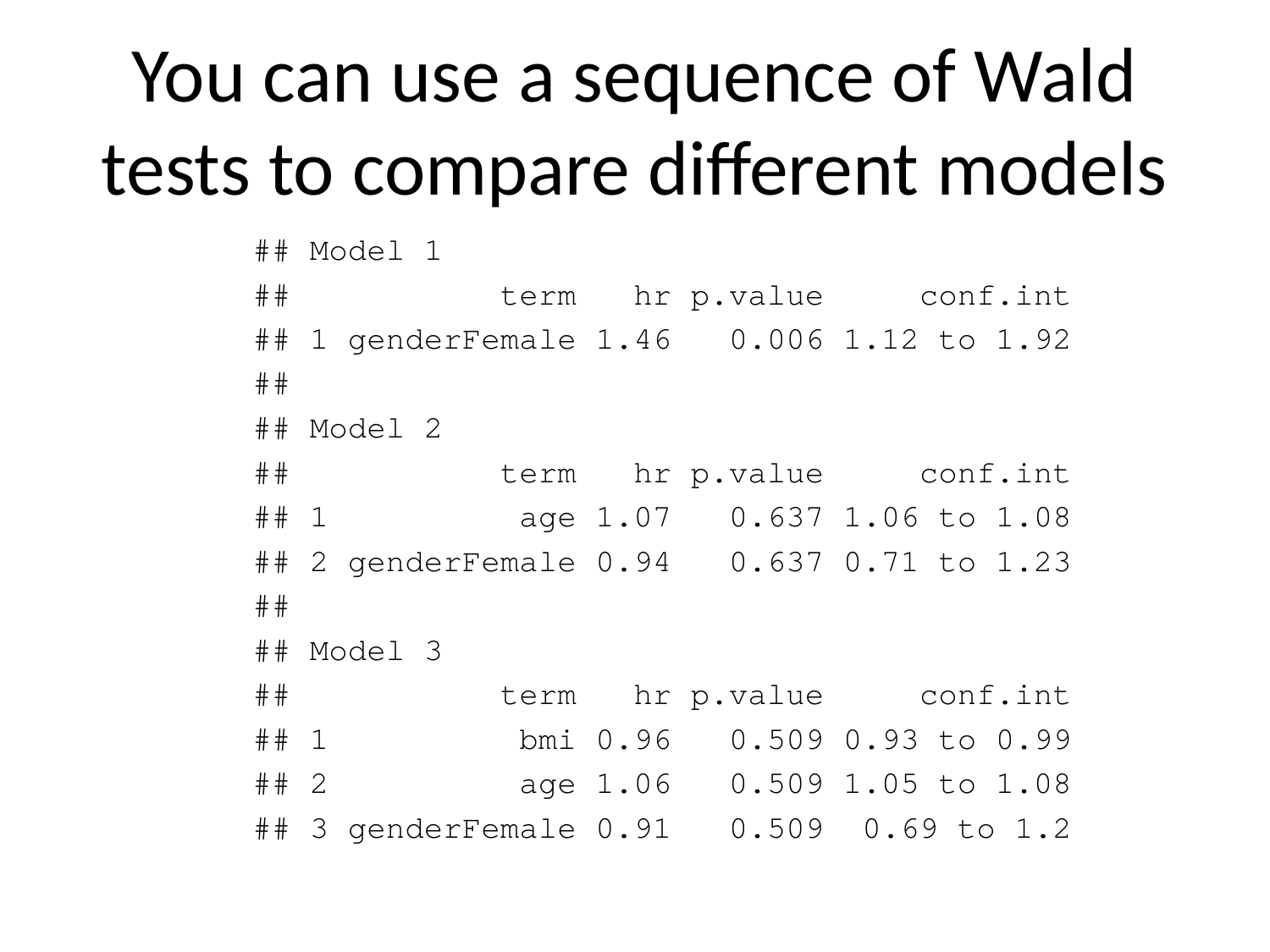

# You can use a sequence of Wald tests to compare different models
## Model 1
##           term   hr p.value     conf.int
## 1 genderFemale 1.46   0.006 1.12 to 1.92
##
## Model 2
##           term   hr p.value     conf.int
## 1          age 1.07   0.637 1.06 to 1.08
## 2 genderFemale 0.94   0.637 0.71 to 1.23
##
## Model 3
##           term   hr p.value     conf.int
## 1          bmi 0.96   0.509 0.93 to 0.99
## 2          age 1.06   0.509 1.05 to 1.08
## 3 genderFemale 0.91   0.509  0.69 to 1.2